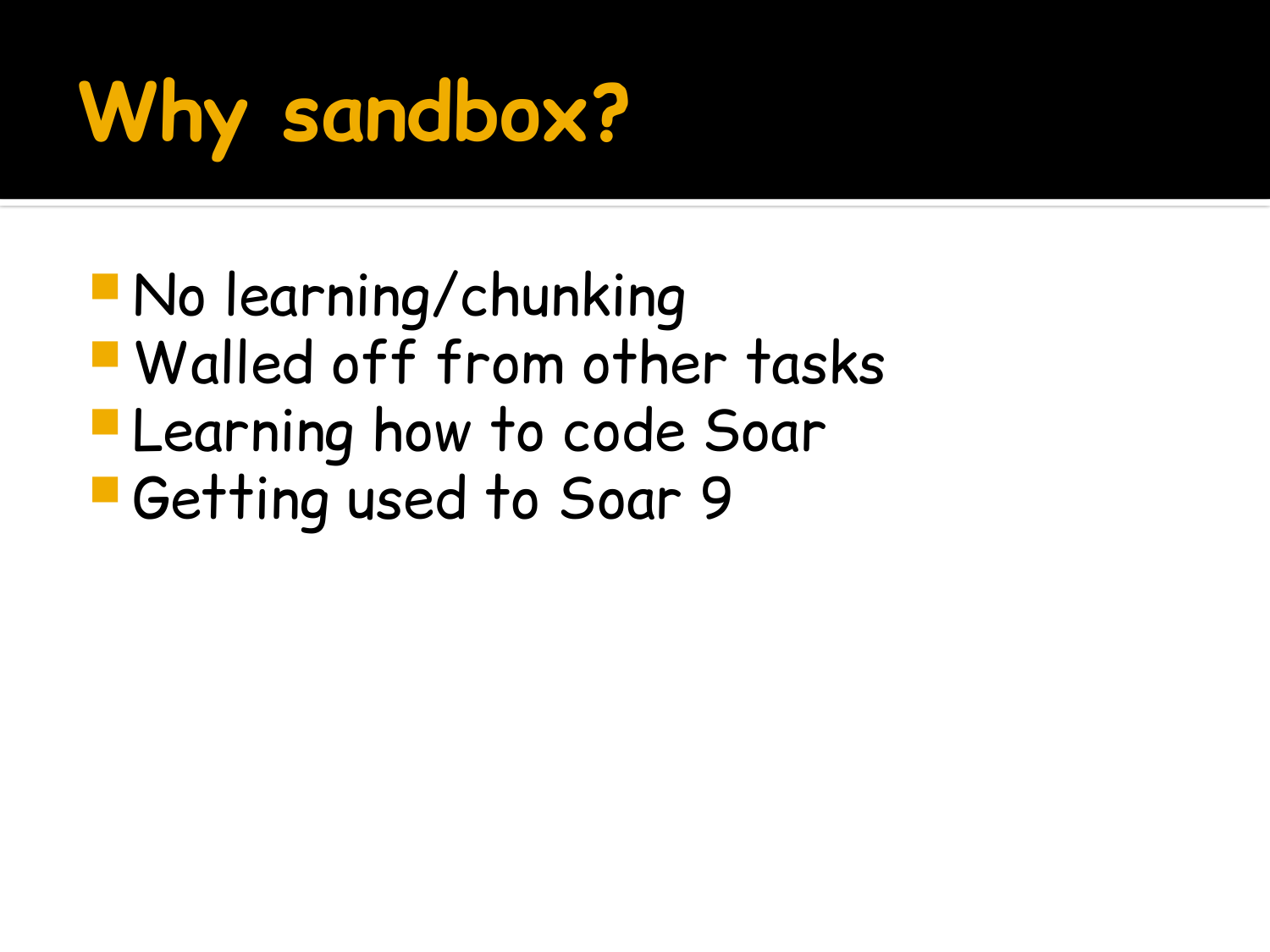

# Why sandbox?
No learning/chunking
Walled off from other tasks
Learning how to code Soar
Getting used to Soar 9